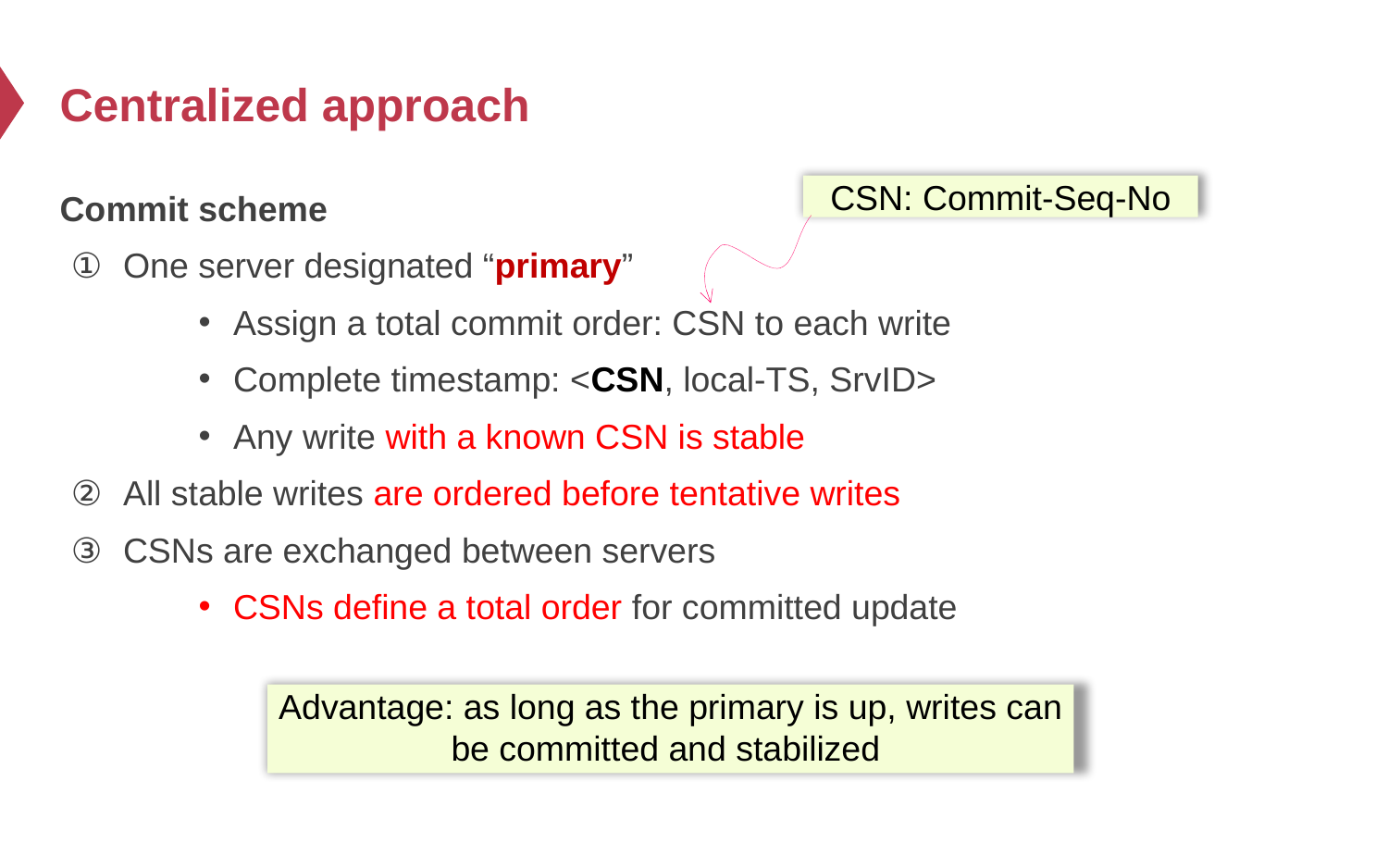

# Centralized approach
Commit scheme
One server designated “primary”
Assign a total commit order: CSN to each write
Complete timestamp: <CSN, local-TS, SrvID>
Any write with a known CSN is stable
All stable writes are ordered before tentative writes
CSNs are exchanged between servers
CSNs define a total order for committed update

CSN: Commit-Seq-No

Advantage: as long as the primary is up, writes can be committed and stabilized
70